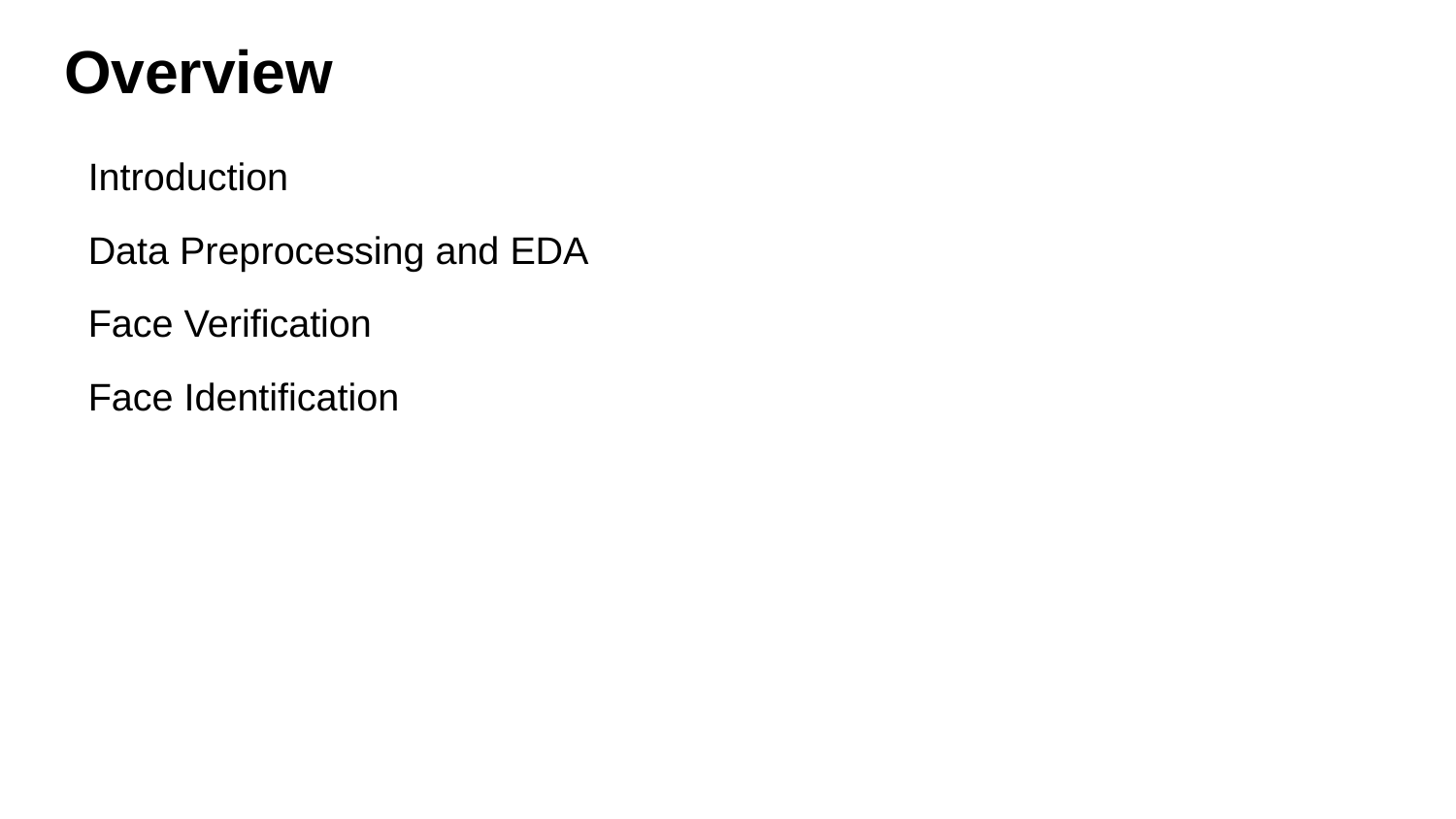

# Overview
Introduction
Data Preprocessing and EDA
Face Verification
Face Identification